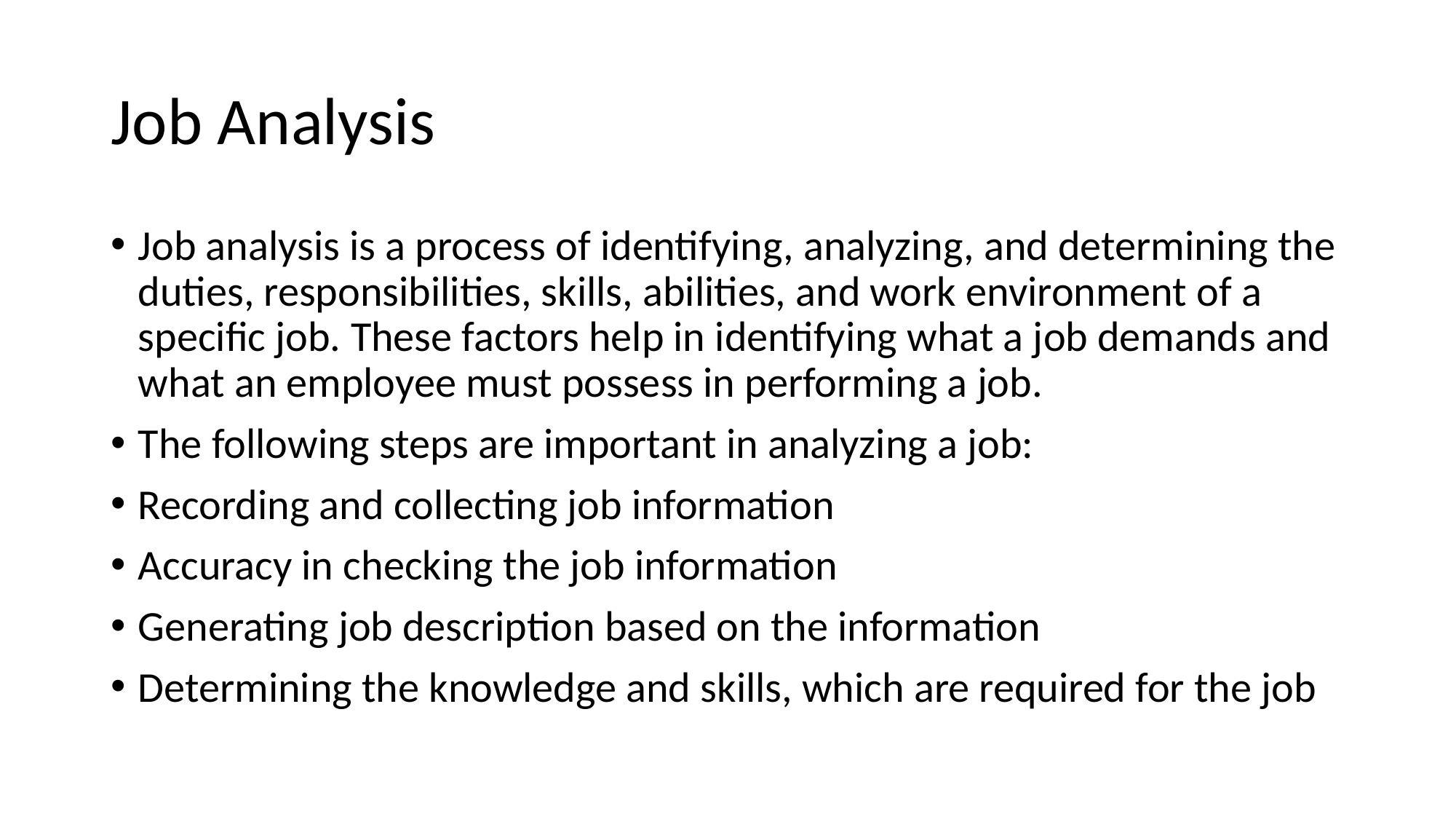

# Job Analysis
Job analysis is a process of identifying, analyzing, and determining the duties, responsibilities, skills, abilities, and work environment of a specific job. These factors help in identifying what a job demands and what an employee must possess in performing a job.
The following steps are important in analyzing a job:
Recording and collecting job information
Accuracy in checking the job information
Generating job description based on the information
Determining the knowledge and skills, which are required for the job